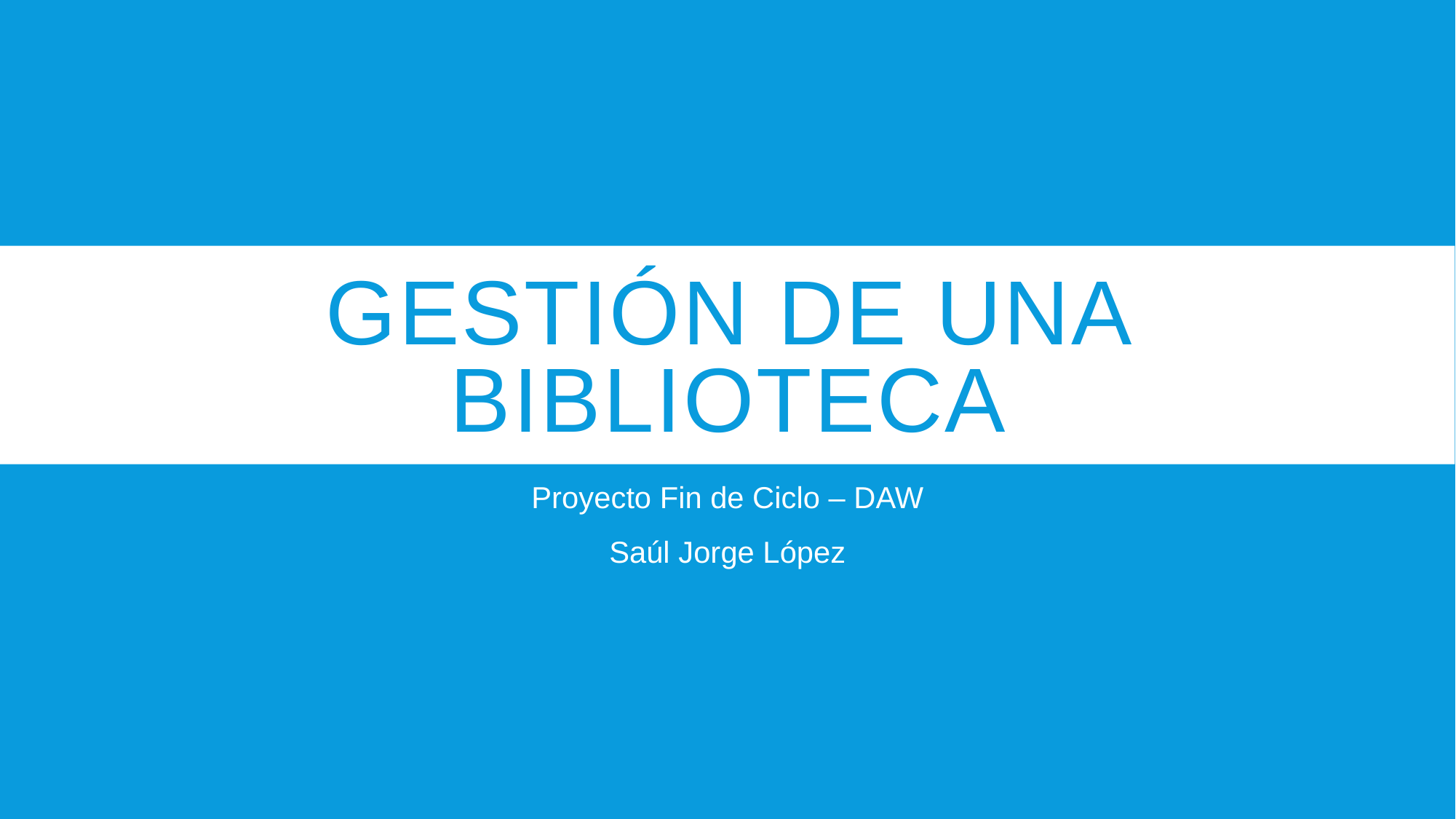

# Gestión de una Biblioteca
Proyecto Fin de Ciclo – DAW
Saúl Jorge López